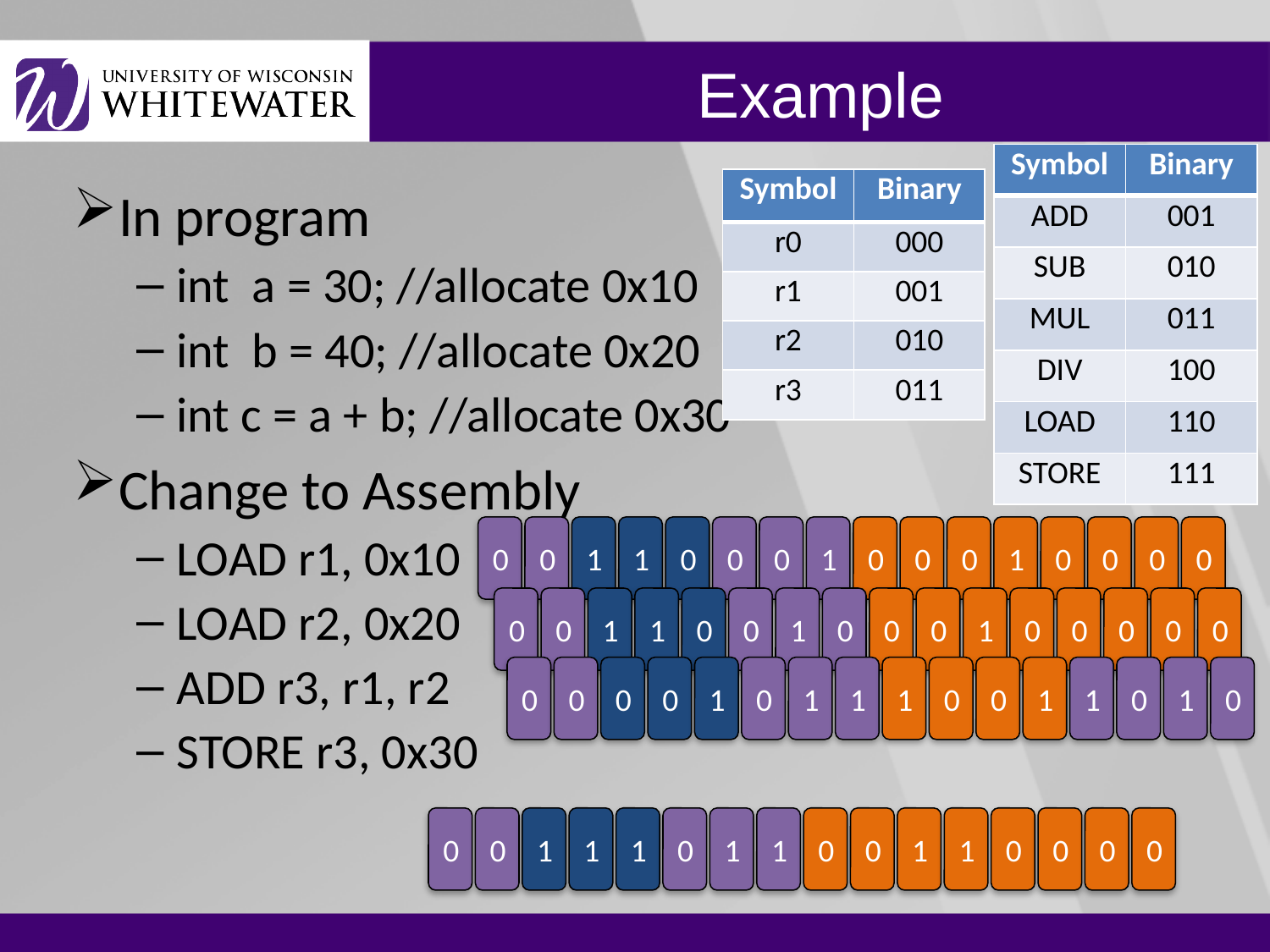

# Example
| Symbol | Binary |
| --- | --- |
| ADD | 001 |
| SUB | 010 |
| MUL | 011 |
| DIV | 100 |
| LOAD | 110 |
| STORE | 111 |
| Symbol | Binary |
| --- | --- |
| r0 | 000 |
| r1 | 001 |
| r2 | 010 |
| r3 | 011 |
In program
int  a = 30; //allocate 0x10
int  b = 40; //allocate 0x20
int c = a + b; //allocate 0x30
Change to Assembly
LOAD r1, 0x10
LOAD r2, 0x20
ADD r3, r1, r2
STORE r3, 0x30

0
0
1
1
0
0
0
1
0
0
0
1
0
0
0
0
0
0
1
1
0
0
1
0
0
0
1
0
0
0
0
0
0
0
0
0
1
0
1
1
1
0
0
1
1
0
1
0
0
0
1
1
1
0
1
1
0
0
1
1
0
0
0
0